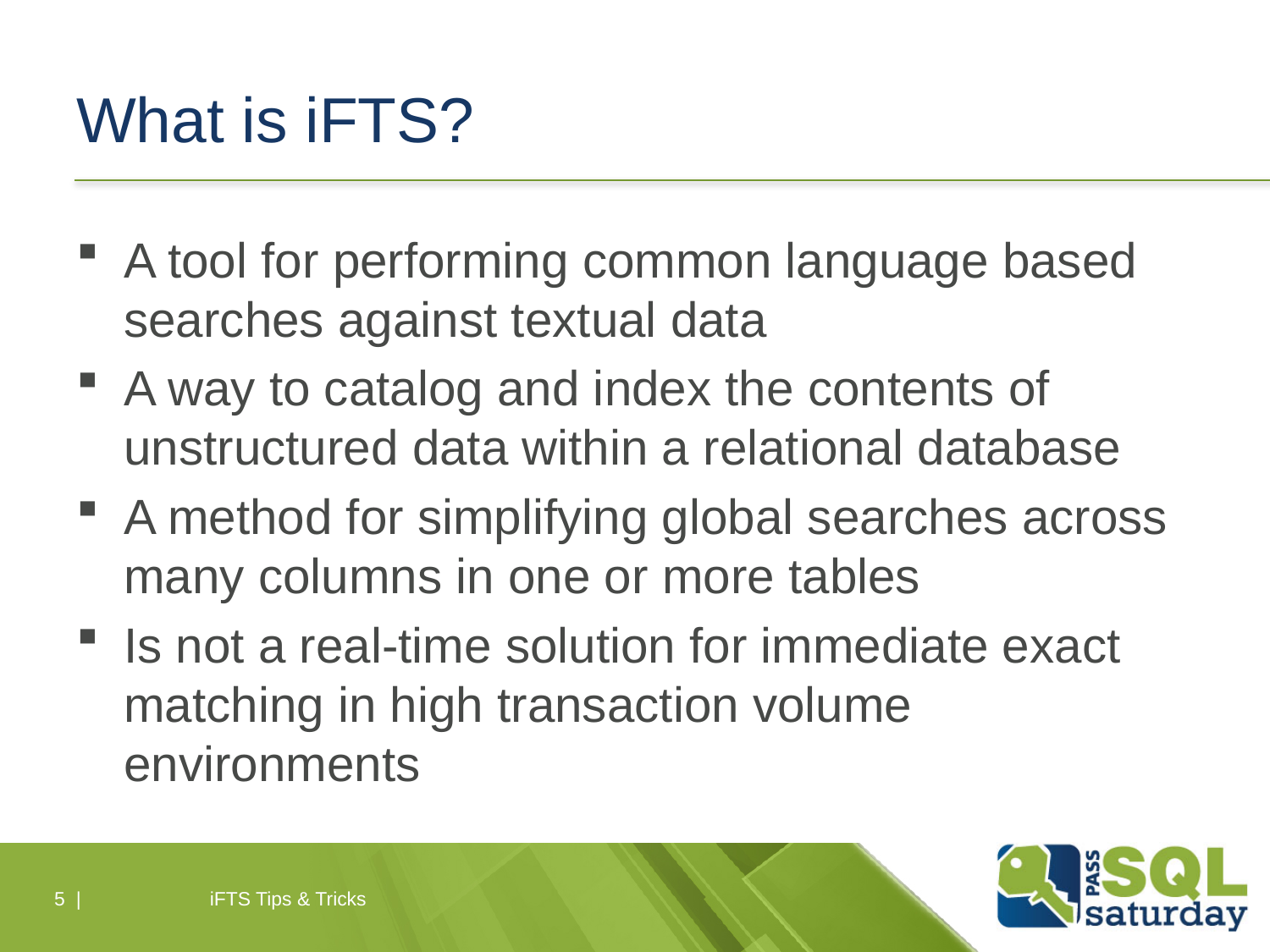

# What is iFTS?
A tool for performing common language based searches against textual data
A way to catalog and index the contents of unstructured data within a relational database
A method for simplifying global searches across many columns in one or more tables
Is not a real-time solution for immediate exact matching in high transaction volume environments

5  |
iFTS Tips & Tricks